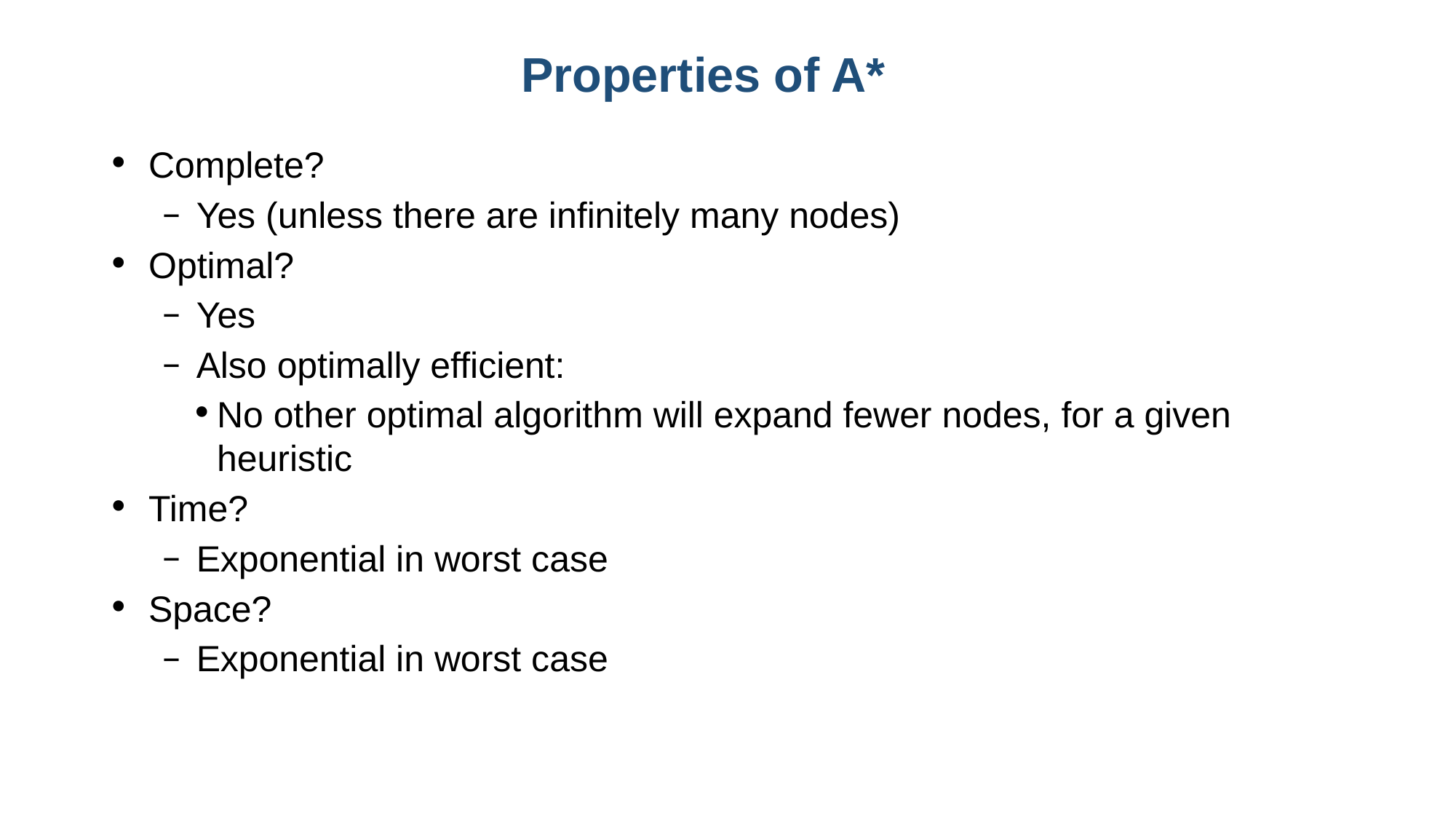

Properties of A*
Complete?
Yes (unless there are infinitely many nodes)
Optimal?
Yes
Also optimally efficient:
No other optimal algorithm will expand fewer nodes, for a given heuristic
Time?
Exponential in worst case
Space?
Exponential in worst case